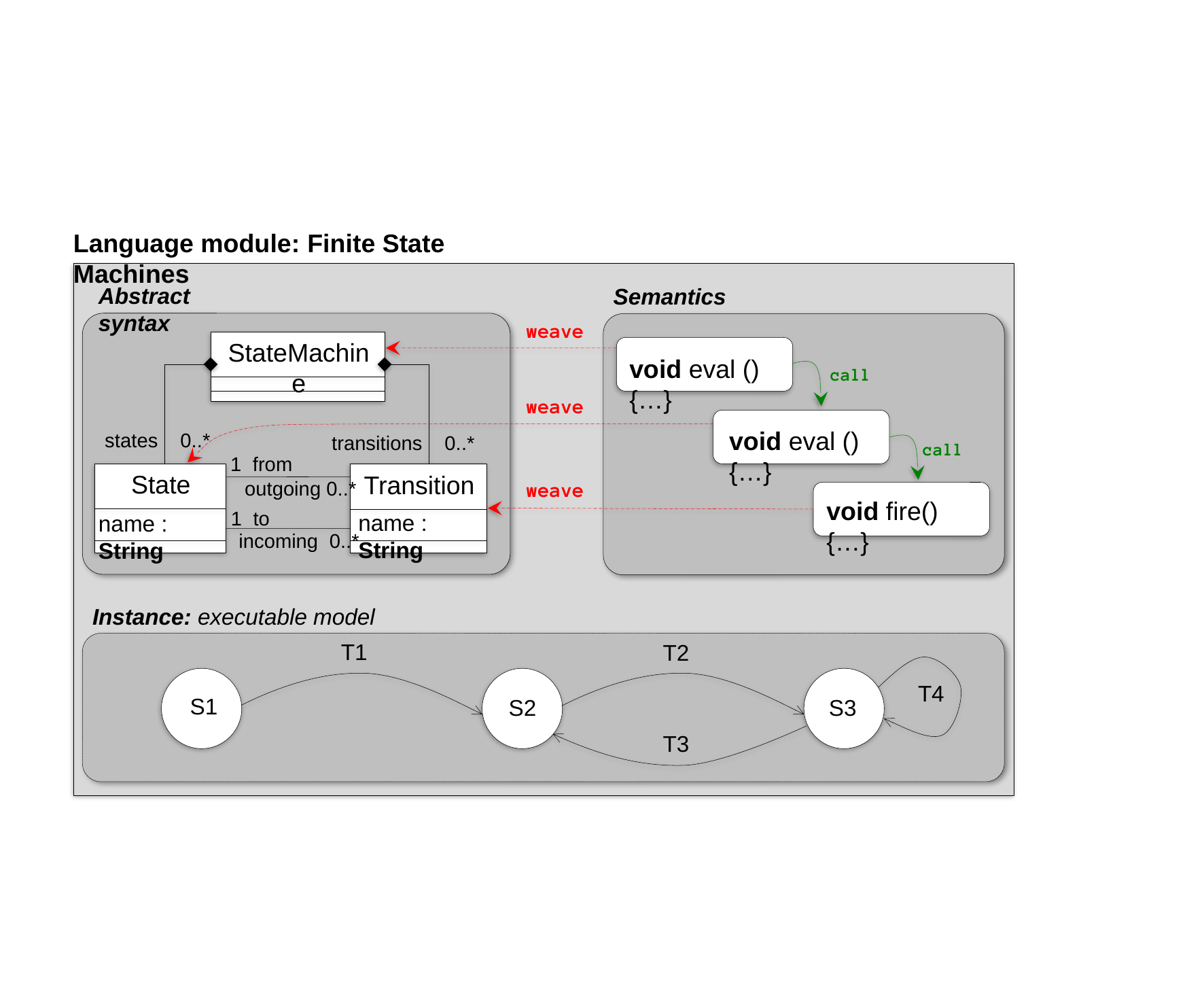

Language module: Finite State Machines

Abstract syntax
Semantics
weave

StateMachine

void eval () {…}
call

weave

void eval () {…}
states    0..*

transitions    0..*
call

1  from

State

Transition
outgoing 0..*
weave

void fire() {…}
1  to
name : String
name : String
incoming  0..*
Instance: executable model
T1

T2

T4
S1
S2
S3
T3